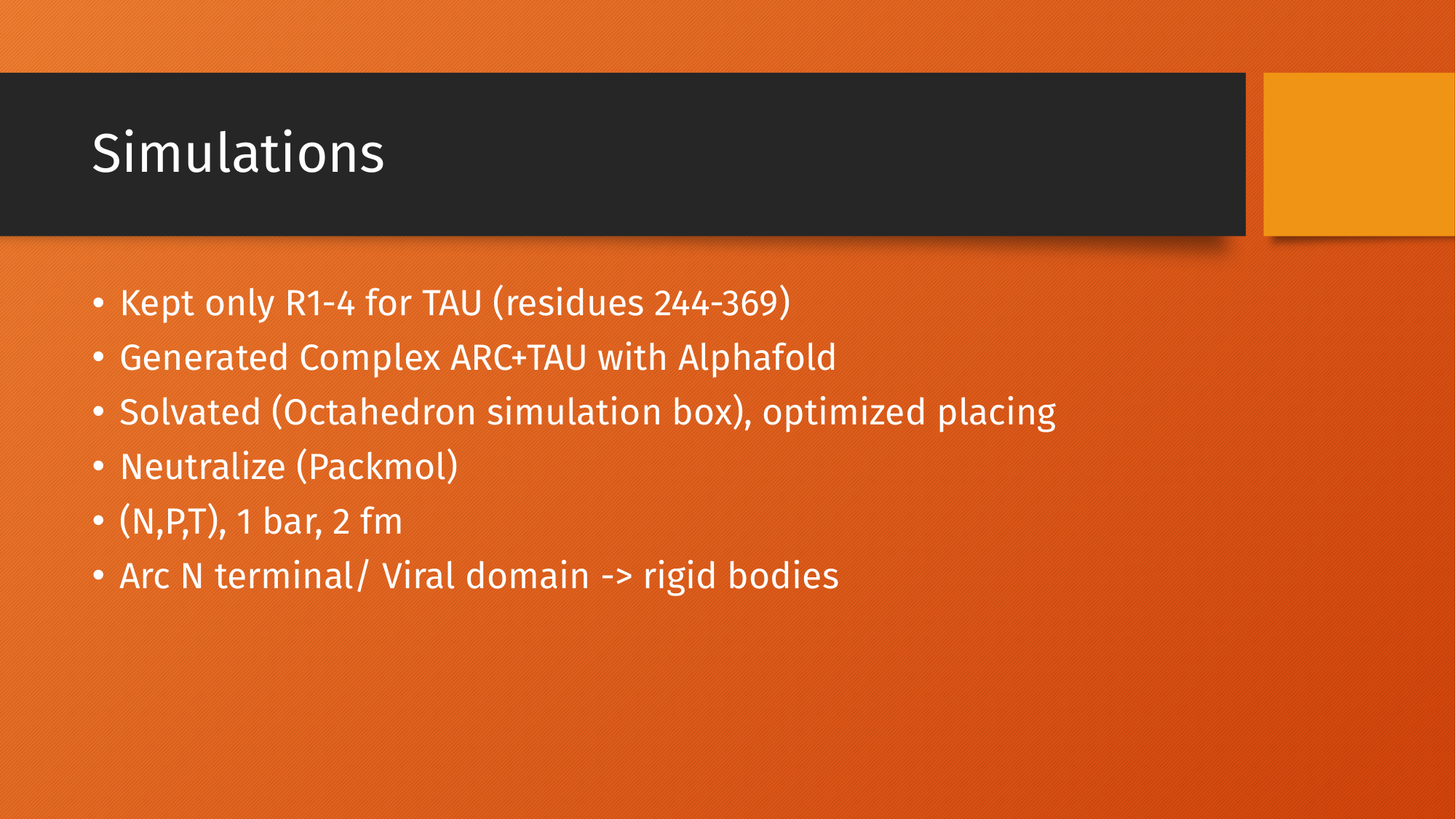

# Simulations
Kept only R1-4 for TAU (residues 244-369)
Generated Complex ARC+TAU with Alphafold
Solvated (Octahedron simulation box), optimized placing
Neutralize (Packmol)
(N,P,T), 1 bar, 2 fm
Arc N terminal/ Viral domain -> rigid bodies